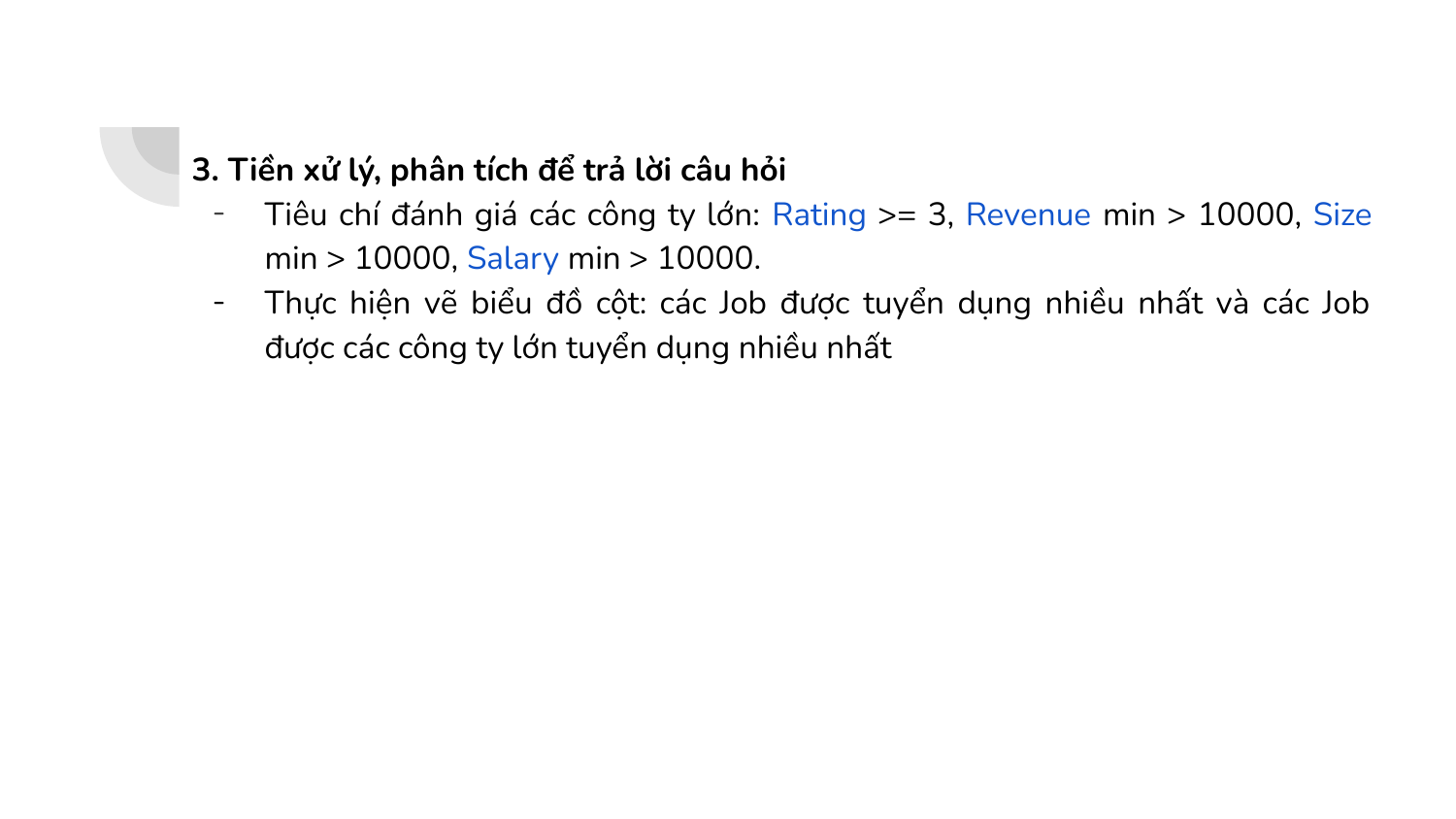

3. Tiền xử lý, phân tích để trả lời câu hỏi
Tiêu chí đánh giá các công ty lớn: Rating >= 3, Revenue min > 10000, Size min > 10000, Salary min > 10000.
Thực hiện vẽ biểu đồ cột: các Job được tuyển dụng nhiều nhất và các Job được các công ty lớn tuyển dụng nhiều nhất